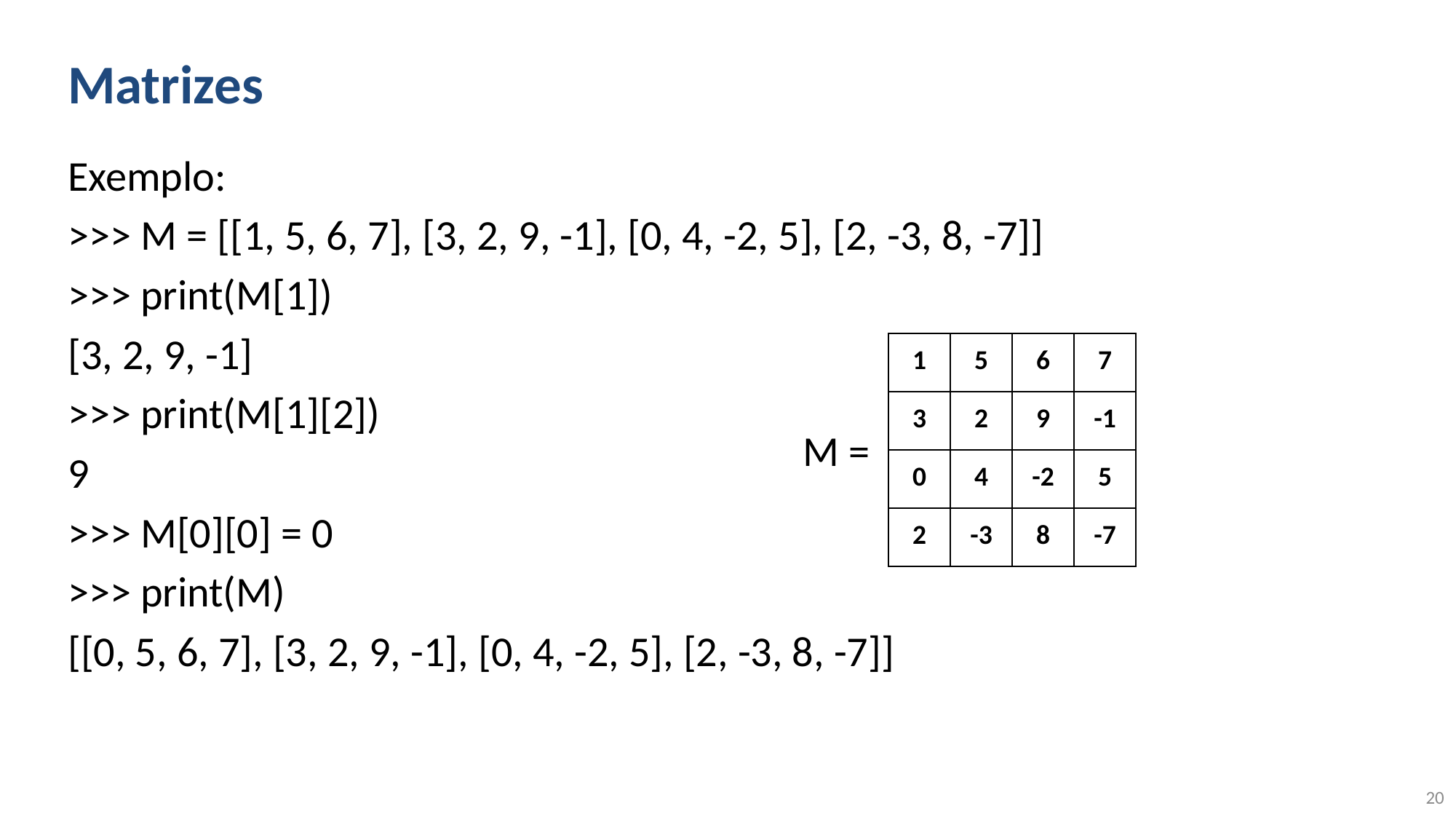

# Matrizes
Exemplo:
>>> M = [[1, 5, 6, 7], [3, 2, 9, -1], [0, 4, -2, 5], [2, -3, 8, -7]]
>>> print(M[1])
[3, 2, 9, -1]
>>> print(M[1][2])
9
>>> M[0][0] = 0
>>> print(M)
[[0, 5, 6, 7], [3, 2, 9, -1], [0, 4, -2, 5], [2, -3, 8, -7]]

| 1 | 5 | 6 | 7 |
| --- | --- | --- | --- |
| 3 | 2 | 9 | -1 |
| 0 | 4 | -2 | 5 |
| 2 | -3 | 8 | -7 |
M =
20